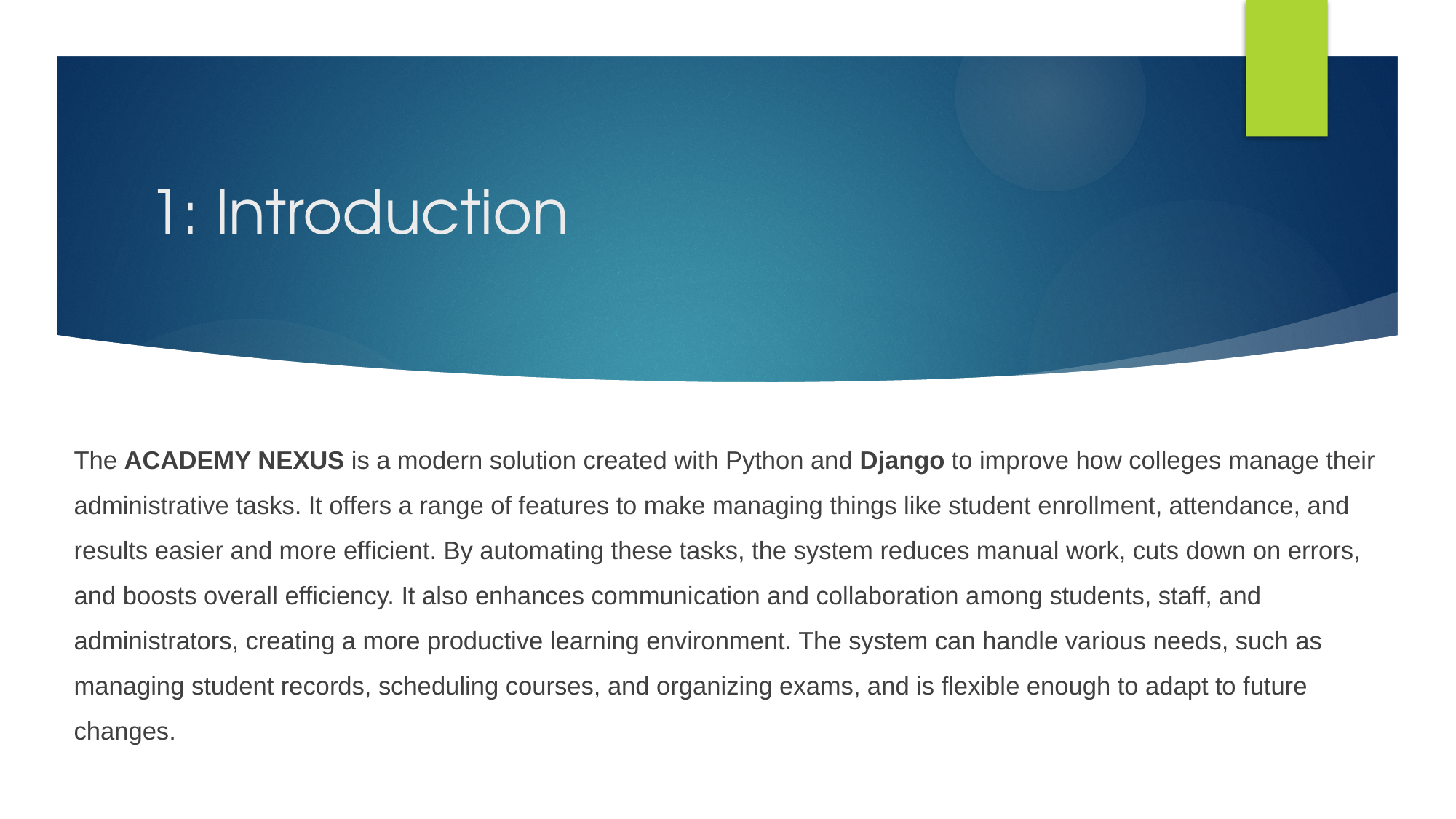

# 1: Introduction
The ACADEMY NEXUS is a modern solution created with Python and Django to improve how colleges manage their administrative tasks. It offers a range of features to make managing things like student enrollment, attendance, and results easier and more efficient. By automating these tasks, the system reduces manual work, cuts down on errors, and boosts overall efficiency. It also enhances communication and collaboration among students, staff, and administrators, creating a more productive learning environment. The system can handle various needs, such as managing student records, scheduling courses, and organizing exams, and is flexible enough to adapt to future changes.